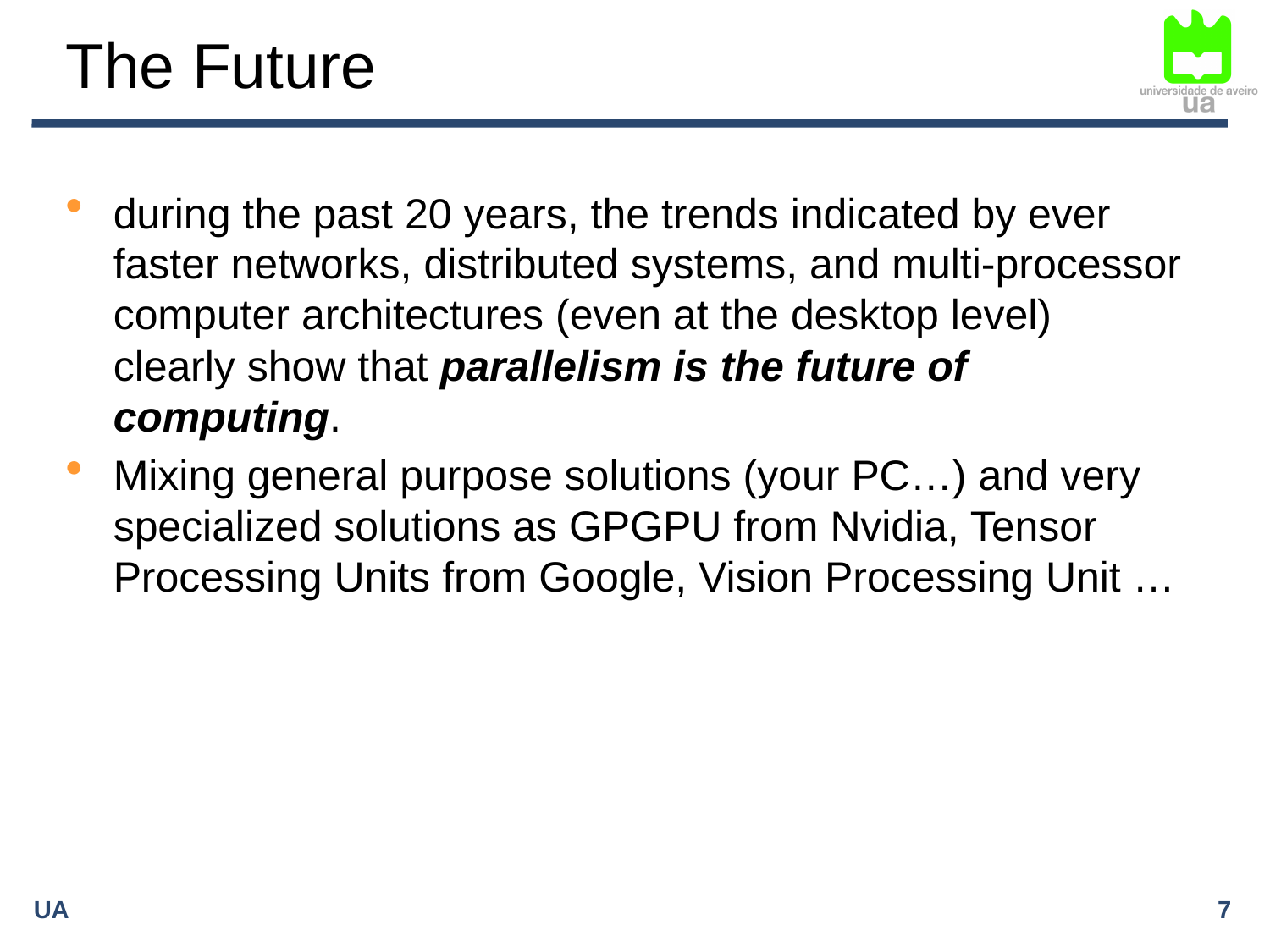

# The Future
during the past 20 years, the trends indicated by ever faster networks, distributed systems, and multi-processor computer architectures (even at the desktop level) clearly show that parallelism is the future of computing.
Mixing general purpose solutions (your PC…) and very specialized solutions as GPGPU from Nvidia, Tensor Processing Units from Google, Vision Processing Unit …